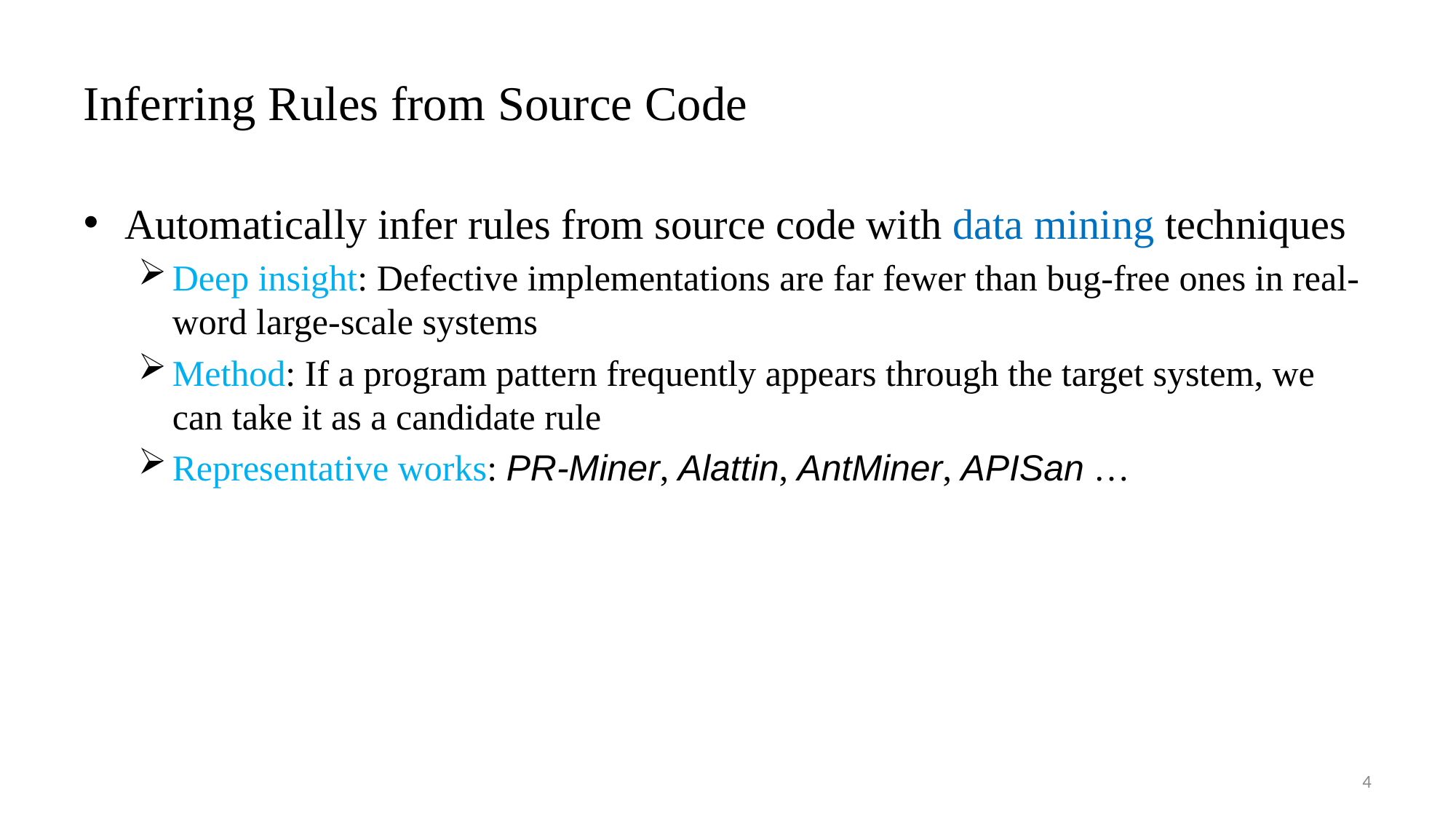

# Inferring Rules from Source Code
Automatically infer rules from source code with data mining techniques
Deep insight: Defective implementations are far fewer than bug-free ones in real-word large-scale systems
Method: If a program pattern frequently appears through the target system, we can take it as a candidate rule
Representative works: PR-Miner, Alattin, AntMiner, APISan …
4